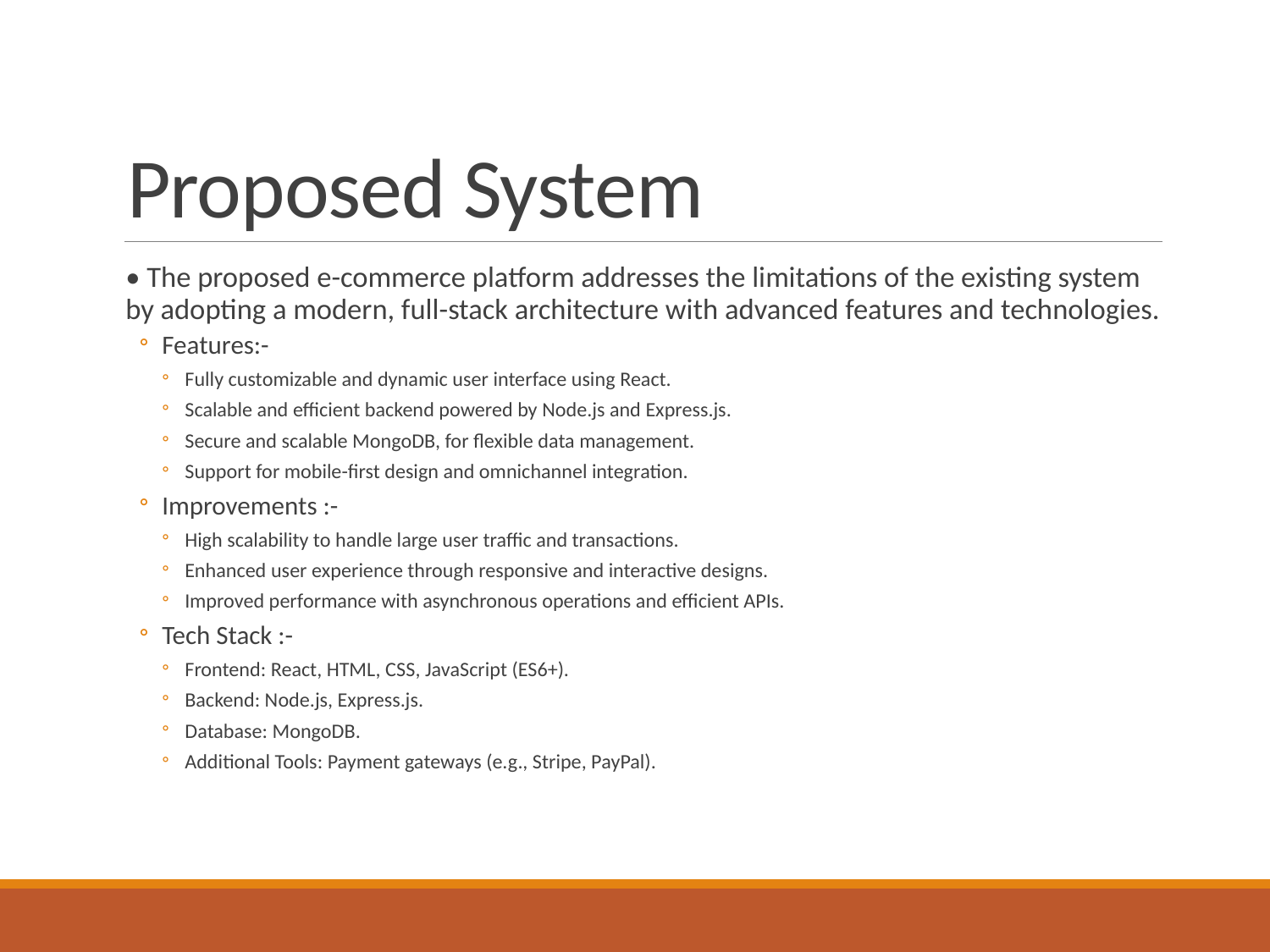

# Proposed System
• The proposed e-commerce platform addresses the limitations of the existing system by adopting a modern, full-stack architecture with advanced features and technologies.
Features:-
Fully customizable and dynamic user interface using React.
Scalable and efficient backend powered by Node.js and Express.js.
Secure and scalable MongoDB, for flexible data management.
Support for mobile-first design and omnichannel integration.
Improvements :-
High scalability to handle large user traffic and transactions.
Enhanced user experience through responsive and interactive designs.
Improved performance with asynchronous operations and efficient APIs.
Tech Stack :-
Frontend: React, HTML, CSS, JavaScript (ES6+).
Backend: Node.js, Express.js.
Database: MongoDB.
Additional Tools: Payment gateways (e.g., Stripe, PayPal).